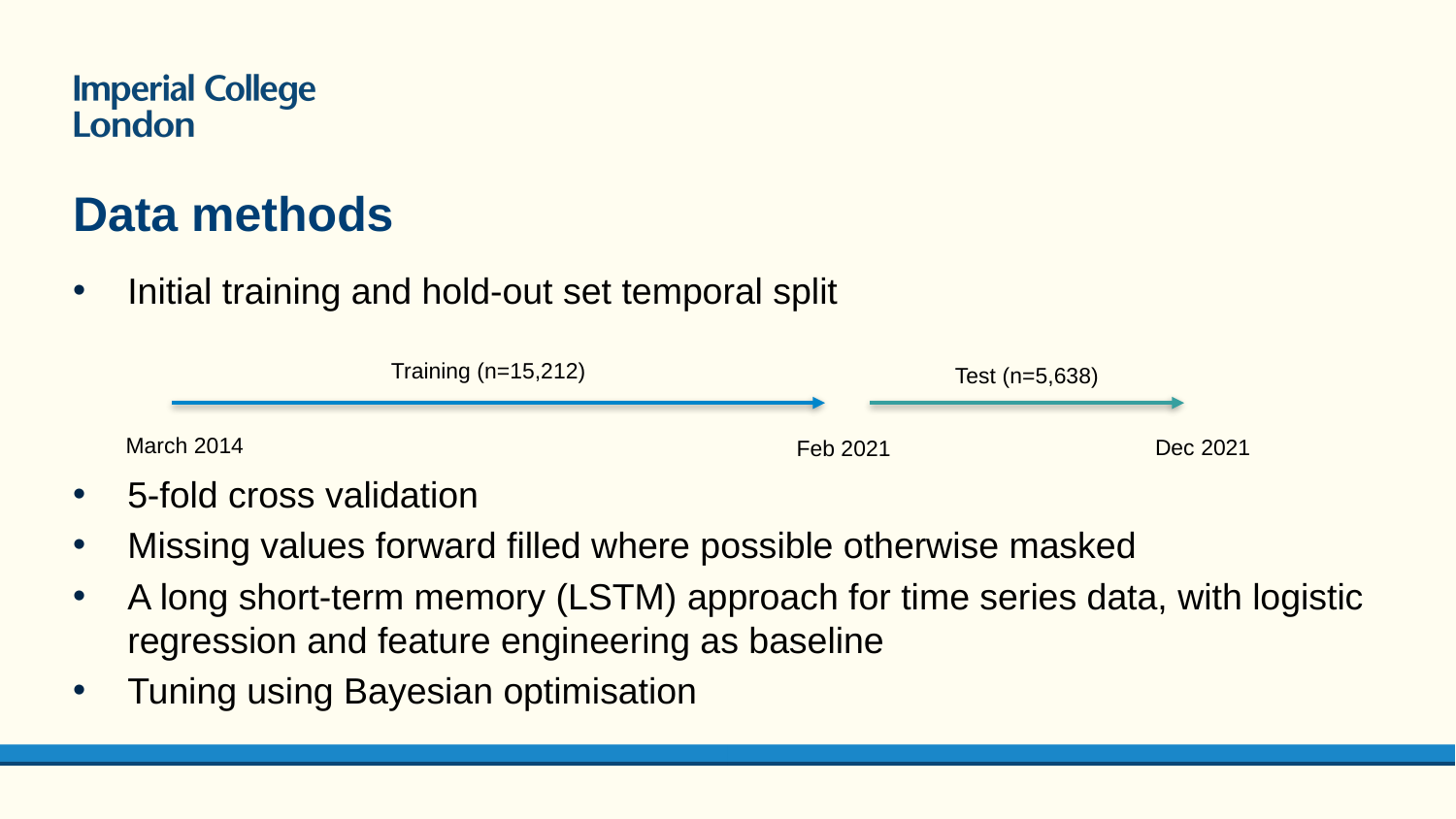

# Data methods
Initial training and hold-out set temporal split

5-fold cross validation
Missing values forward filled where possible otherwise masked
A long short-term memory (LSTM) approach for time series data, with logistic regression and feature engineering as baseline
Tuning using Bayesian optimisation
Training (n=15,212)
Test (n=5,638)
March 2014
Dec 2021
Feb 2021